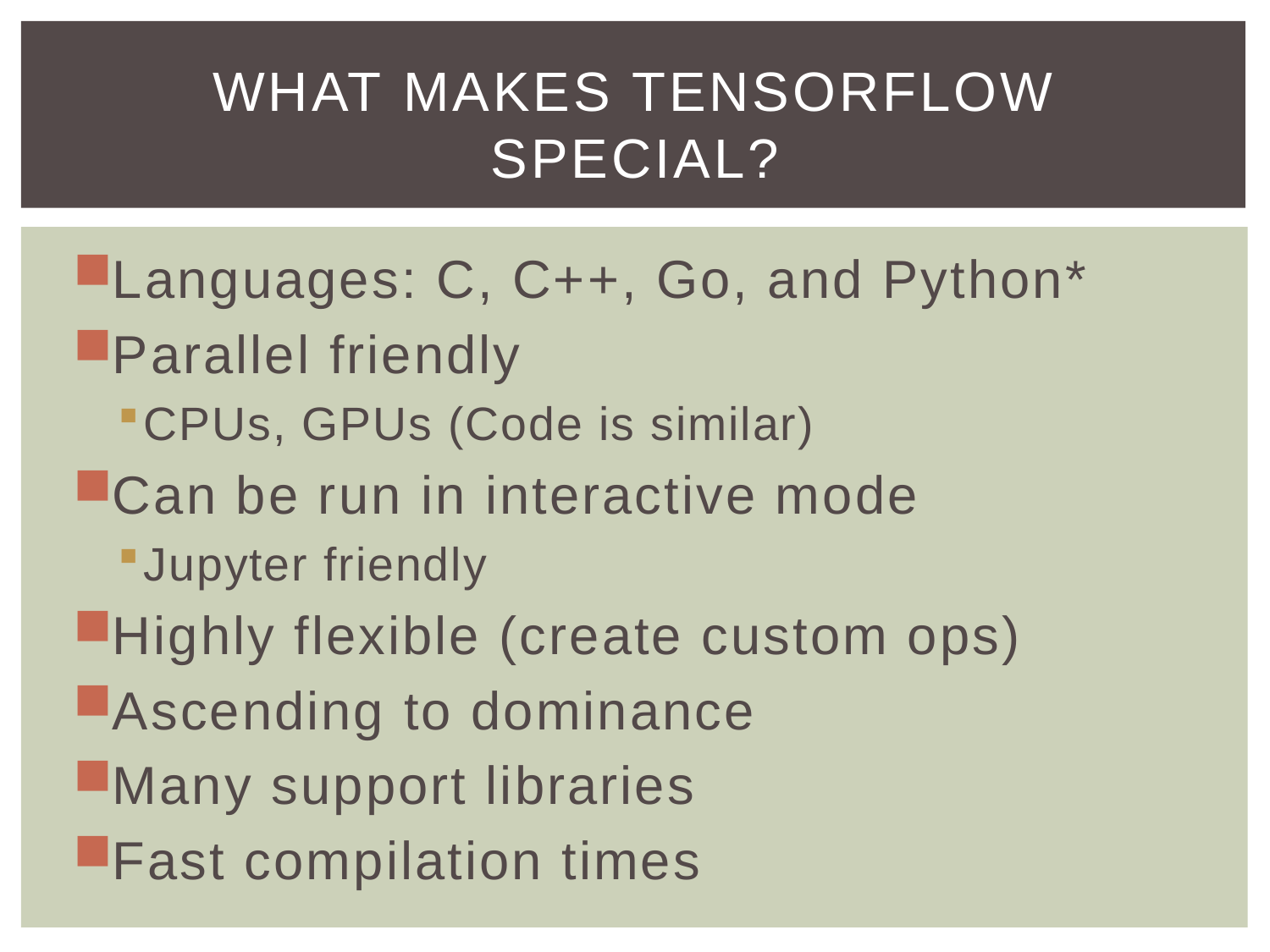

# What makes TensorFlow special?
Languages: C, C++, Go, and Python*
Parallel friendly
CPUs, GPUs (Code is similar)
Can be run in interactive mode
Jupyter friendly
Highly flexible (create custom ops)
Ascending to dominance
Many support libraries
Fast compilation times